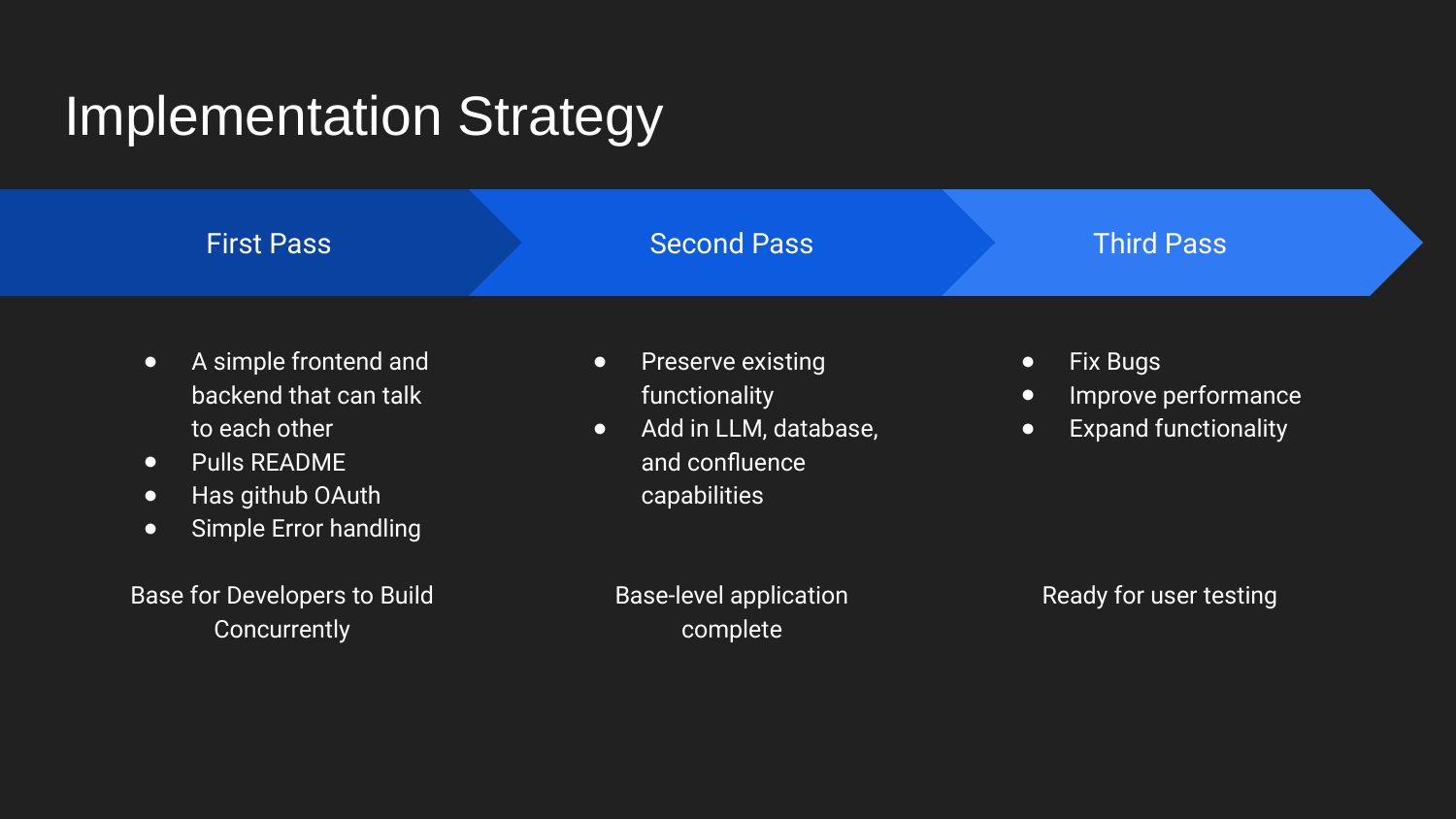

# Implementation Strategy
Second Pass
Preserve existing functionality
Add in LLM, database, and confluence capabilities

Base-level application complete
Third Pass
Fix Bugs
Improve performance
Expand functionality

Ready for user testing
First Pass
A simple frontend and backend that can talk to each other
Pulls README
Has github OAuth
Simple Error handling

Base for Developers to Build Concurrently